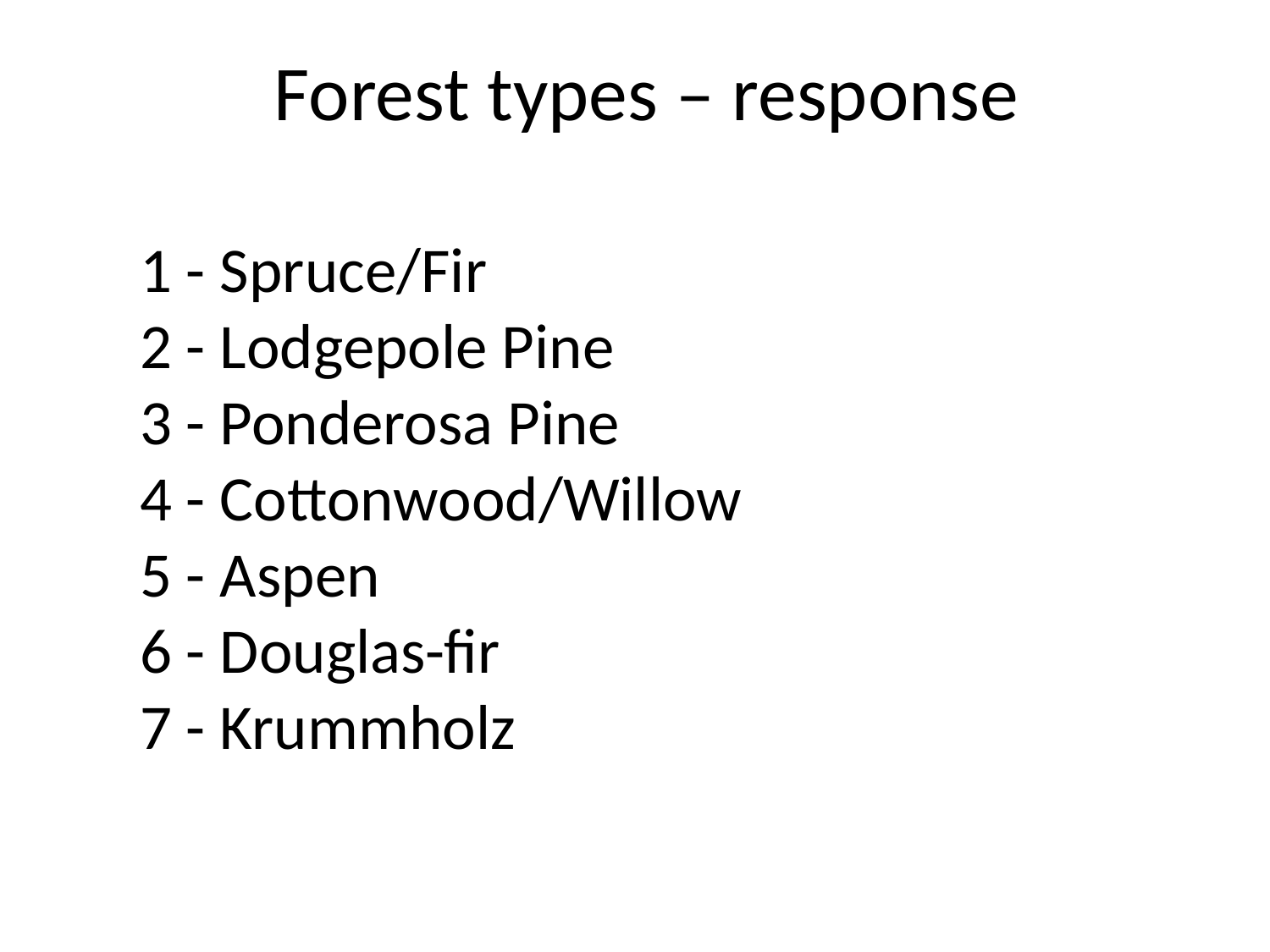

# Forest types – response
	1 - Spruce/Fir
	2 - Lodgepole Pine
	3 - Ponderosa Pine
	4 - Cottonwood/Willow
	5 - Aspen
	6 - Douglas-fir
	7 - Krummholz